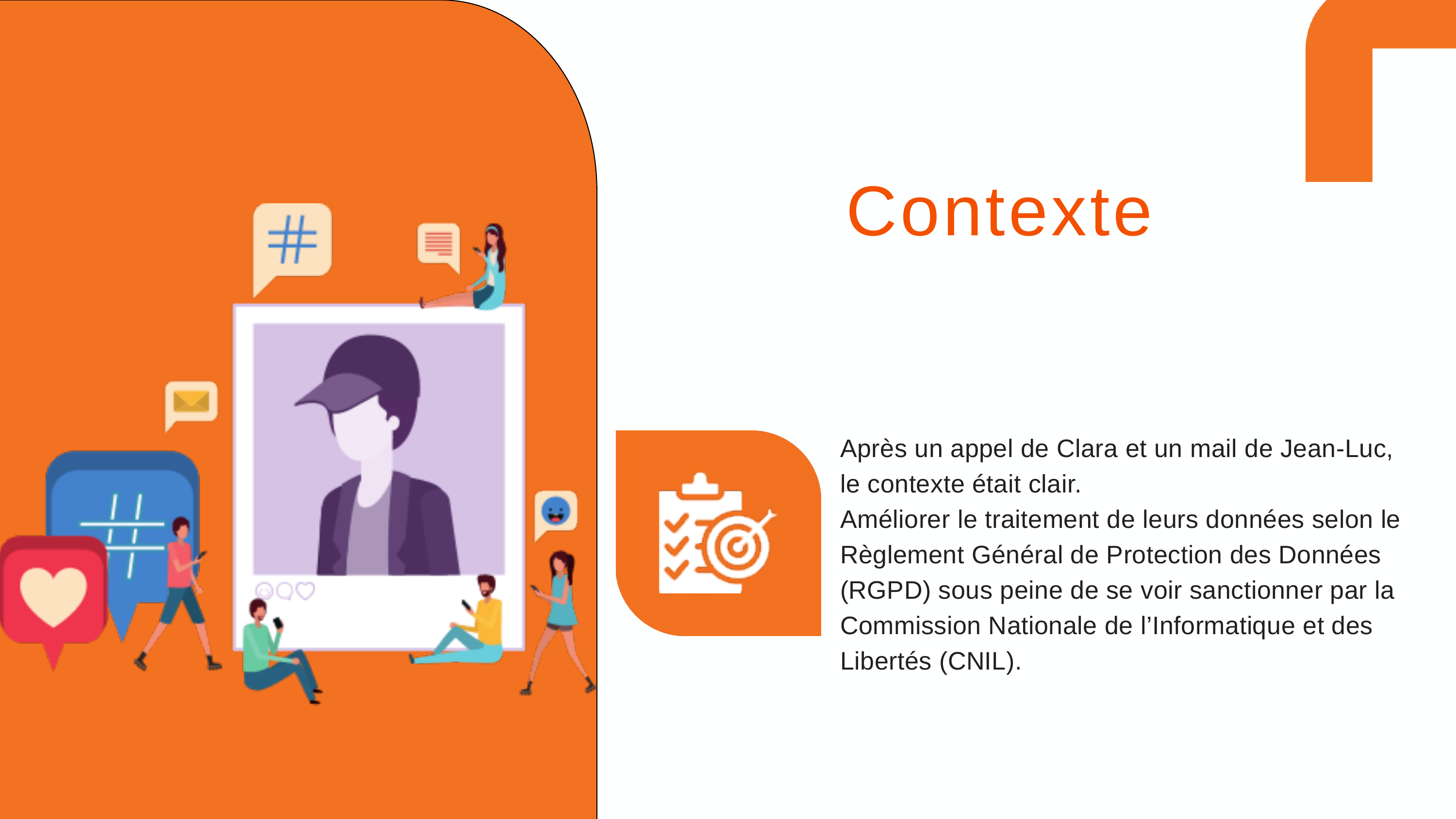

Contexte

Après un appel de Clara et un mail de Jean-Luc, le contexte était clair.
Améliorer le traitement de leurs données selon le Règlement Général de Protection des Données (RGPD) sous peine de se voir sanctionner par la Commission Nationale de l’Informatique et des Libertés (CNIL).